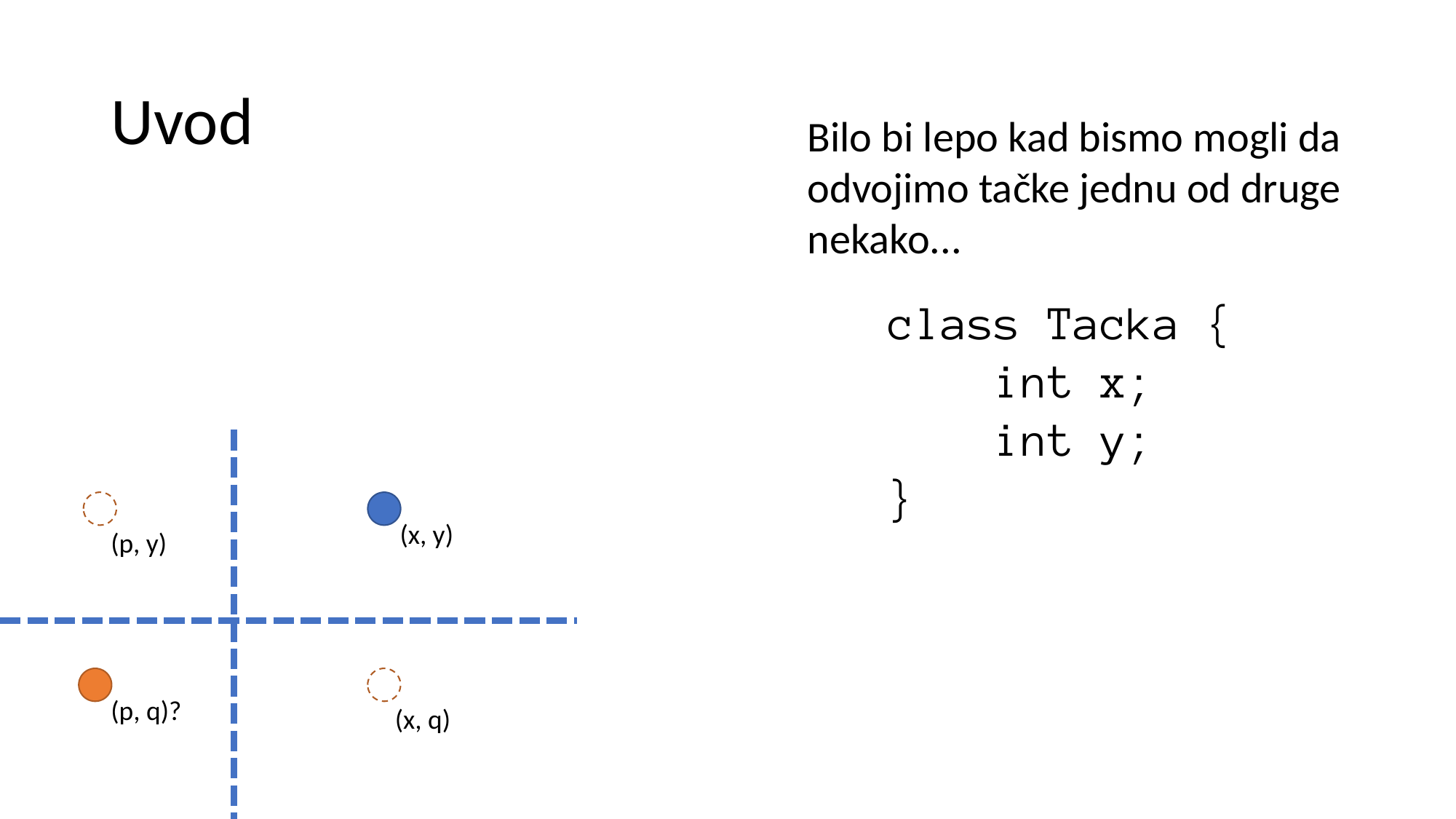

# Uvod
Bilo bi lepo kad bismo mogli da odvojimo tačke jednu od druge nekako...
class Tacka {
    int x;
    int y;
}

(x, y)
(p, y)

(p, q)?
(x, q)